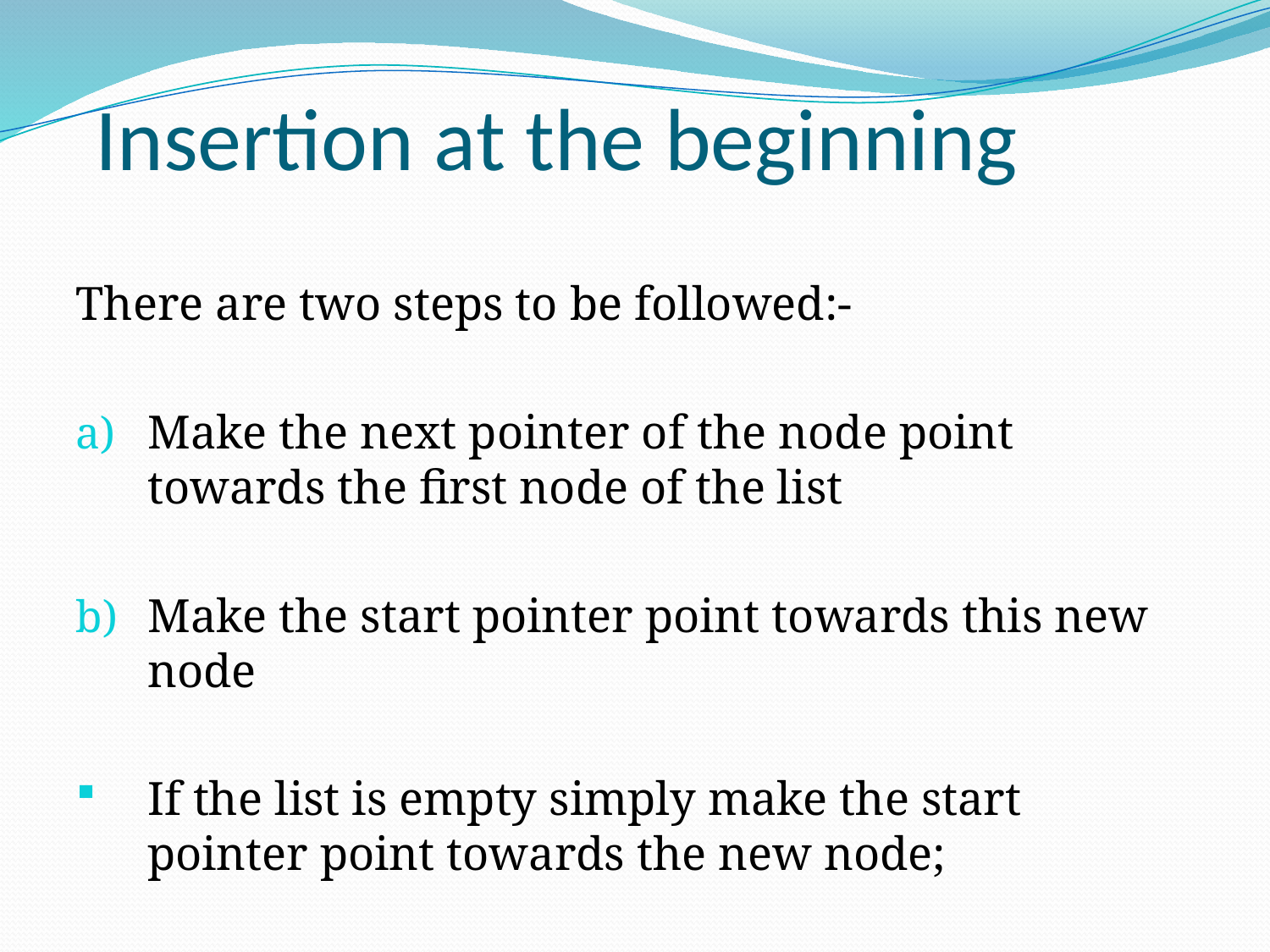

# Insertion at the beginning
There are two steps to be followed:-

Make the next pointer of the node point towards the first node of the list

Make the start pointer point towards this new node

If the list is empty simply make the start pointer point towards the new node;